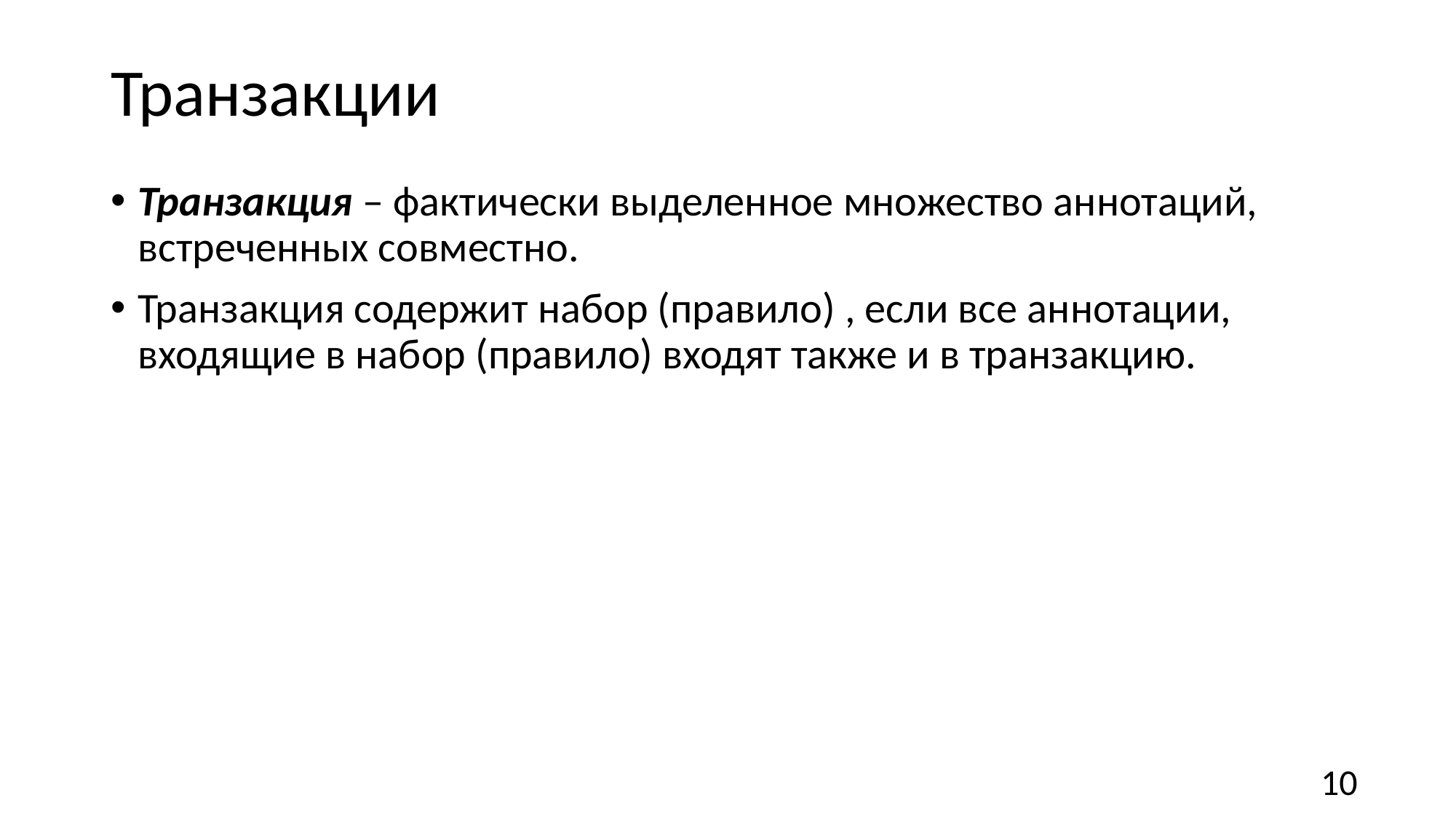

Транзакции
Транзакция – фактически выделенное множество аннотаций, встреченных совместно.
Транзакция содержит набор (правило) , если все аннотации, входящие в набор (правило) входят также и в транзакцию.
10